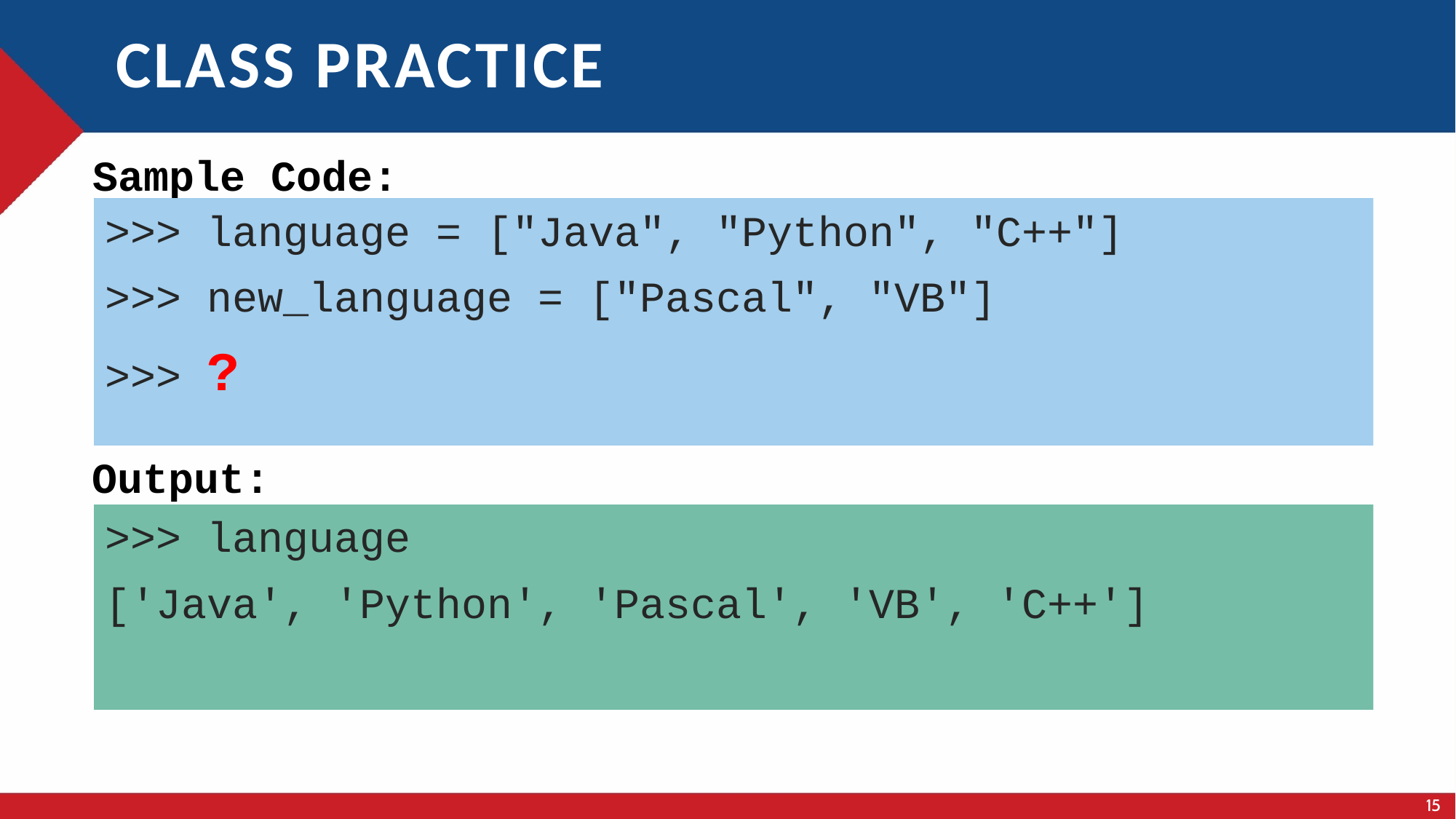

# Class practice
>>> language = ["Java", "Python", "C++"]
>>> new_language = ["Pascal", "VB"]
>>> ?
>>> language
['Java', 'Python', 'Pascal', 'VB', 'C++']
15